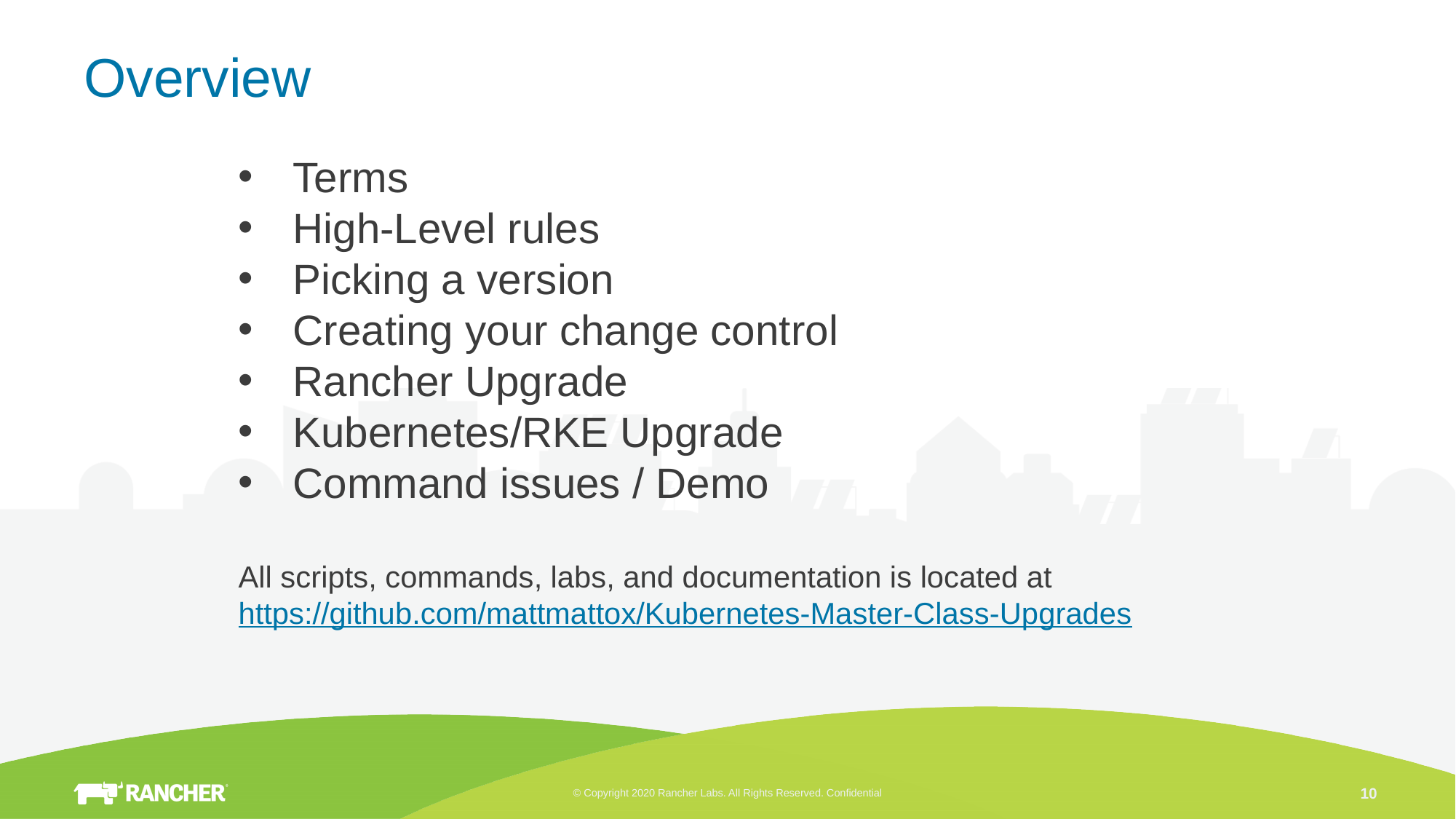

# Overview
Terms
High-Level rules
Picking a version
Creating your change control
Rancher Upgrade
Kubernetes/RKE Upgrade
Command issues / Demo

All scripts, commands, labs, and documentation is located at https://github.com/mattmattox/Kubernetes-Master-Class-Upgrades